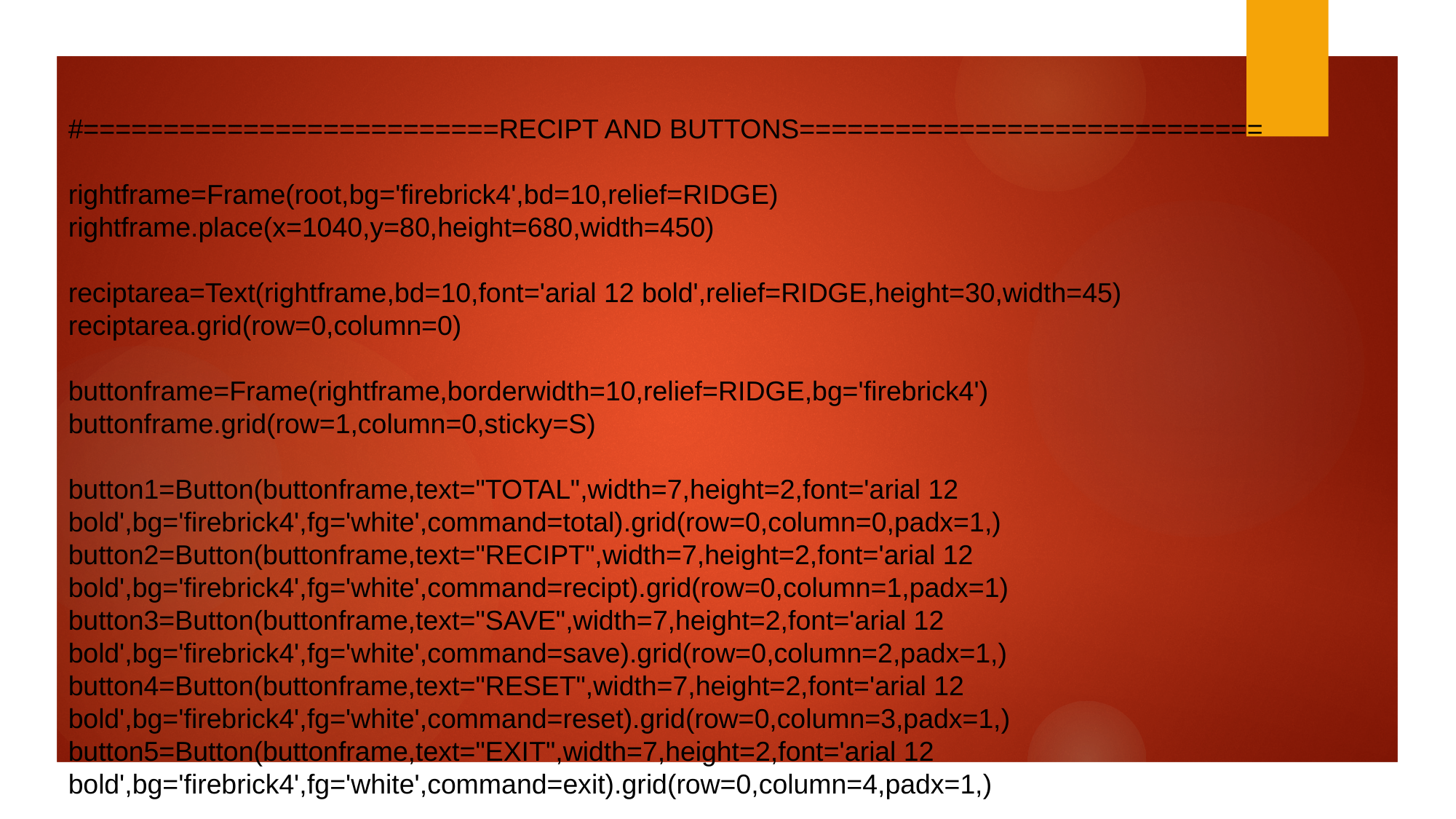

#==========================RECIPT AND BUTTONS=============================

rightframe=Frame(root,bg='firebrick4',bd=10,relief=RIDGE)
rightframe.place(x=1040,y=80,height=680,width=450)

reciptarea=Text(rightframe,bd=10,font='arial 12 bold',relief=RIDGE,height=30,width=45)
reciptarea.grid(row=0,column=0)

buttonframe=Frame(rightframe,borderwidth=10,relief=RIDGE,bg='firebrick4')
buttonframe.grid(row=1,column=0,sticky=S)

button1=Button(buttonframe,text="TOTAL",width=7,height=2,font='arial 12 bold',bg='firebrick4',fg='white',command=total).grid(row=0,column=0,padx=1,)
button2=Button(buttonframe,text="RECIPT",width=7,height=2,font='arial 12 bold',bg='firebrick4',fg='white',command=recipt).grid(row=0,column=1,padx=1)
button3=Button(buttonframe,text="SAVE",width=7,height=2,font='arial 12 bold',bg='firebrick4',fg='white',command=save).grid(row=0,column=2,padx=1,)
button4=Button(buttonframe,text="RESET",width=7,height=2,font='arial 12 bold',bg='firebrick4',fg='white',command=reset).grid(row=0,column=3,padx=1,)
button5=Button(buttonframe,text="EXIT",width=7,height=2,font='arial 12 bold',bg='firebrick4',fg='white',command=exit).grid(row=0,column=4,padx=1,)

root.mainloop()